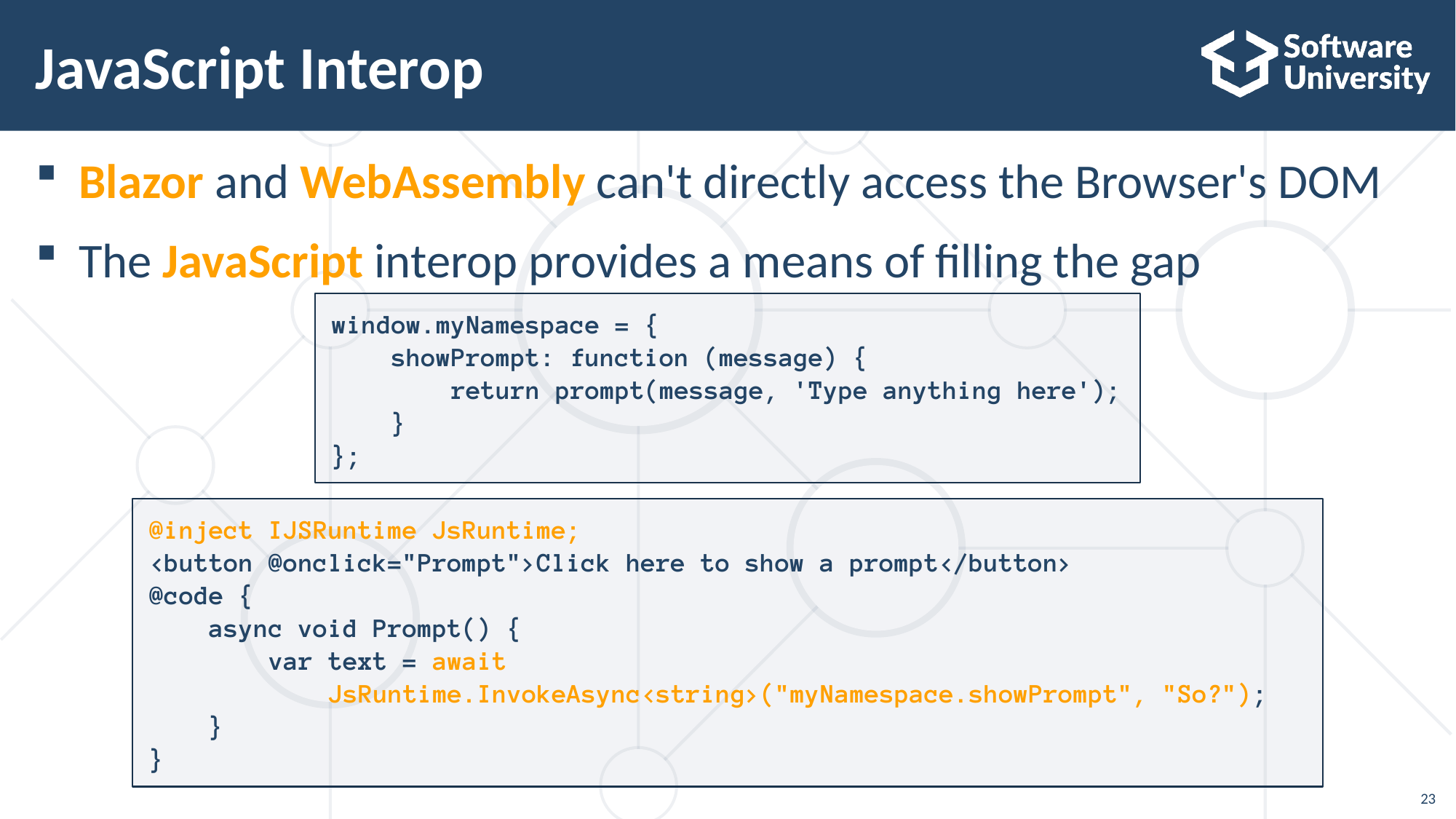

# JavaScript Interop
Blazor and WebAssembly can't directly access the Browser's DOM
The JavaScript interop provides a means of filling the gap
window.myNamespace = {
    showPrompt: function (message) {
        return prompt(message, 'Type anything here');
    }
};
@inject IJSRuntime JsRuntime;
<button @onclick="Prompt">Click here to show a prompt</button>
@code {
    async void Prompt() {
        var text = await
            JsRuntime.InvokeAsync<string>("myNamespace.showPrompt", "So?");
    }
}
23